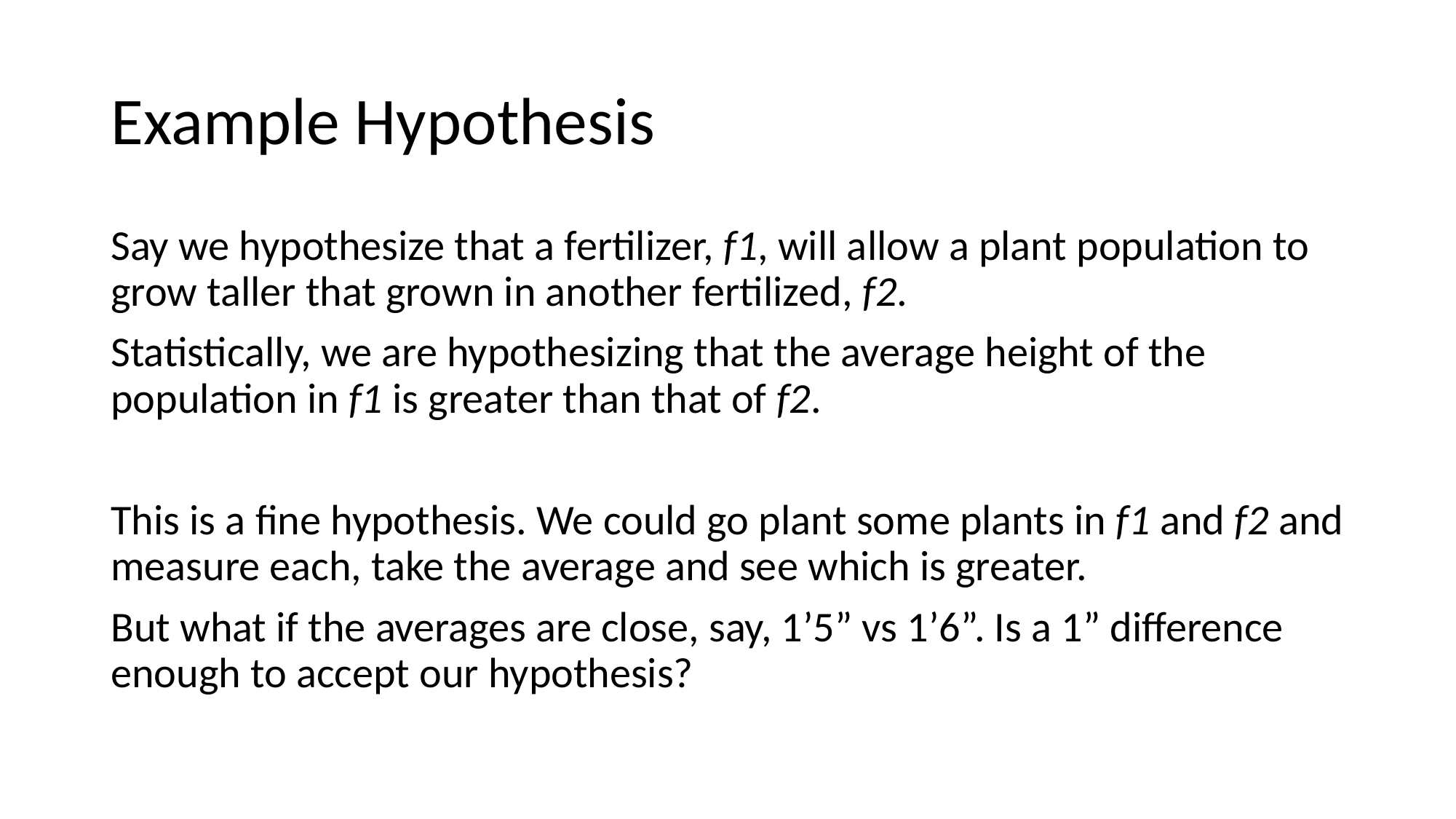

# Example Hypothesis
Say we hypothesize that a fertilizer, f1, will allow a plant population to grow taller that grown in another fertilized, f2.
Statistically, we are hypothesizing that the average height of the population in f1 is greater than that of f2.

This is a fine hypothesis. We could go plant some plants in f1 and f2 and measure each, take the average and see which is greater.
But what if the averages are close, say, 1’5” vs 1’6”. Is a 1” difference enough to accept our hypothesis?